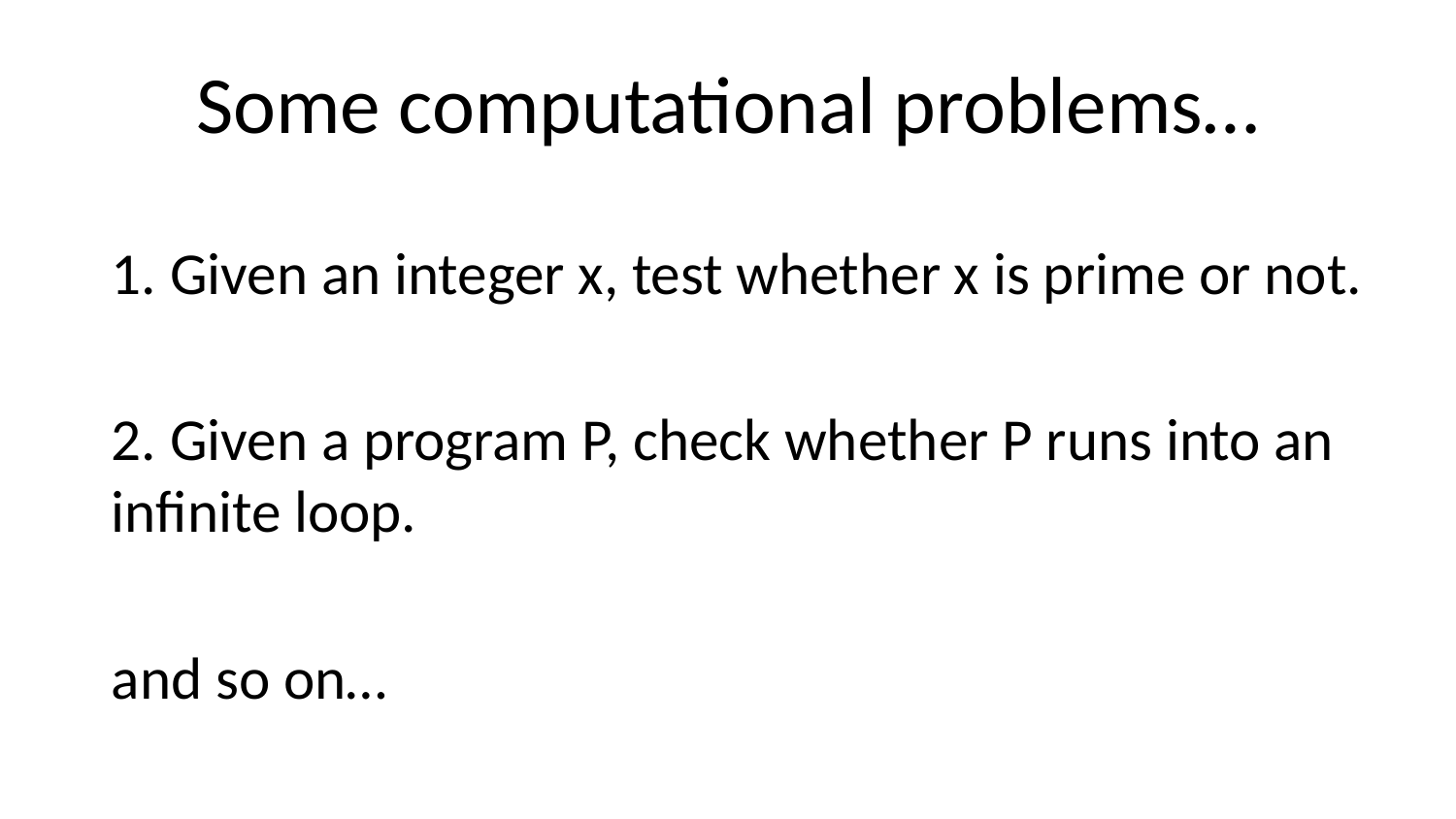

# Some computational problems…
1. Given an integer x, test whether x is prime or not.

2. Given a program P, check whether P runs into an infinite loop.

and so on…